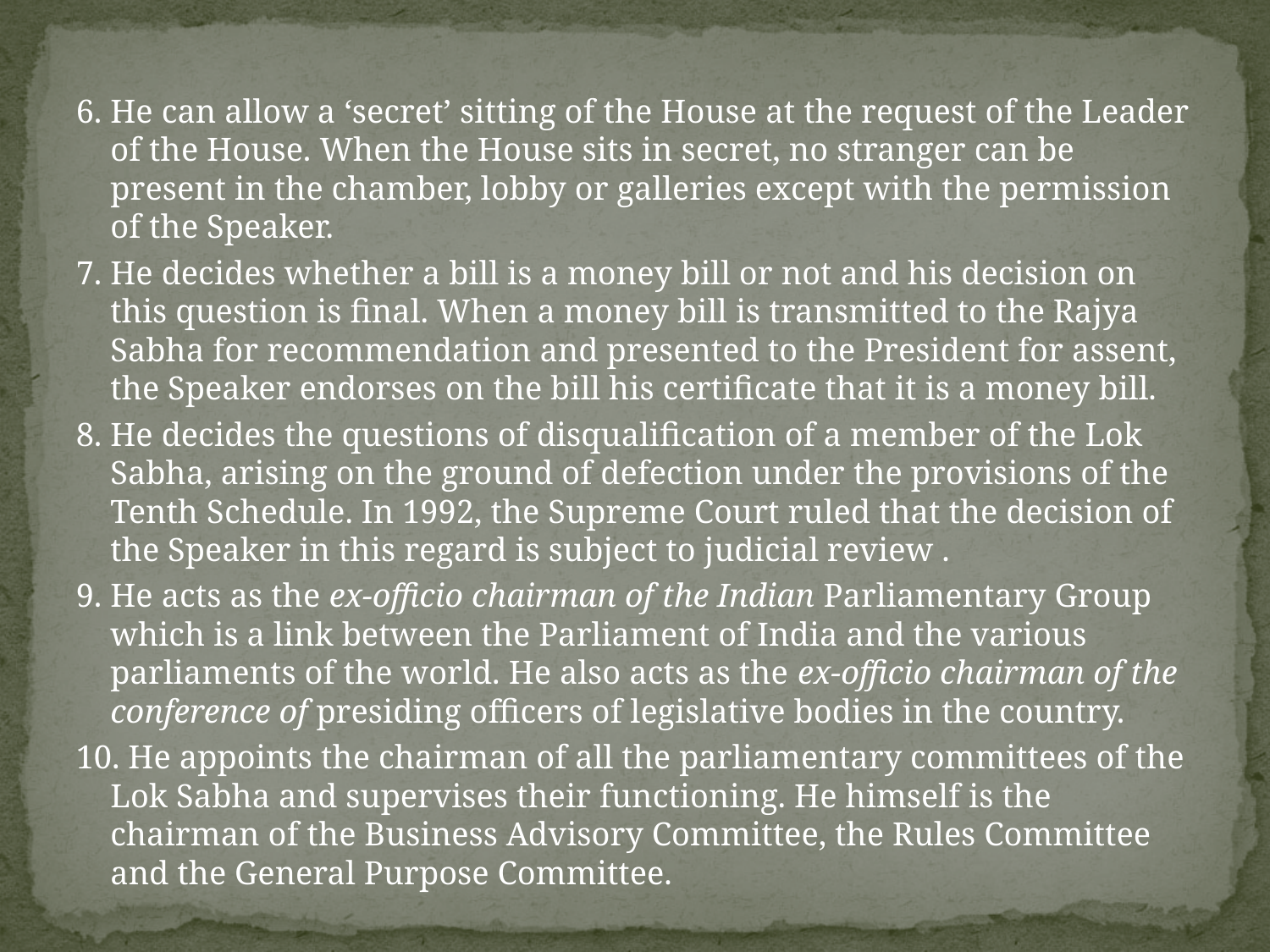

6. He can allow a ‘secret’ sitting of the House at the request of the Leader of the House. When the House sits in secret, no stranger can be present in the chamber, lobby or galleries except with the permission of the Speaker.
7. He decides whether a bill is a money bill or not and his decision on this question is final. When a money bill is transmitted to the Rajya Sabha for recommendation and presented to the President for assent, the Speaker endorses on the bill his certificate that it is a money bill.
8. He decides the questions of disqualification of a member of the Lok Sabha, arising on the ground of defection under the provisions of the Tenth Schedule. In 1992, the Supreme Court ruled that the decision of the Speaker in this regard is subject to judicial review .
9. He acts as the ex-officio chairman of the Indian Parliamentary Group which is a link between the Parliament of India and the various parliaments of the world. He also acts as the ex-officio chairman of the conference of presiding officers of legislative bodies in the country.
10. He appoints the chairman of all the parliamentary committees of the Lok Sabha and supervises their functioning. He himself is the chairman of the Business Advisory Committee, the Rules Committee and the General Purpose Committee.